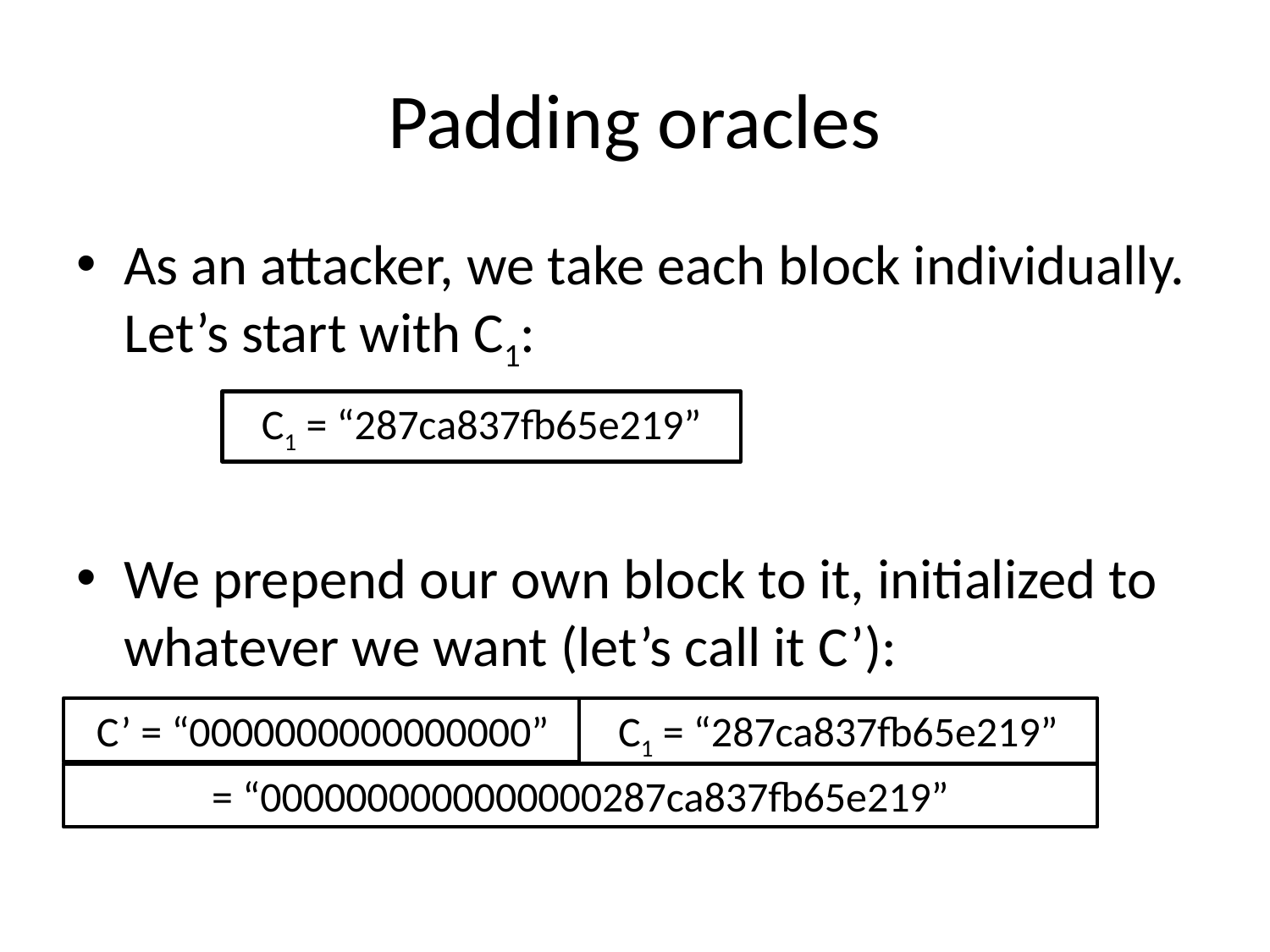

# Padding oracles
As an attacker, we take each block individually. Let’s start with C1:

We prepend our own block to it, initialized to whatever we want (let’s call it C’):

C1 = “287ca837fb65e219”
C1 = “287ca837fb65e219”
C’ = “0000000000000000”
= “0000000000000000287ca837fb65e219”